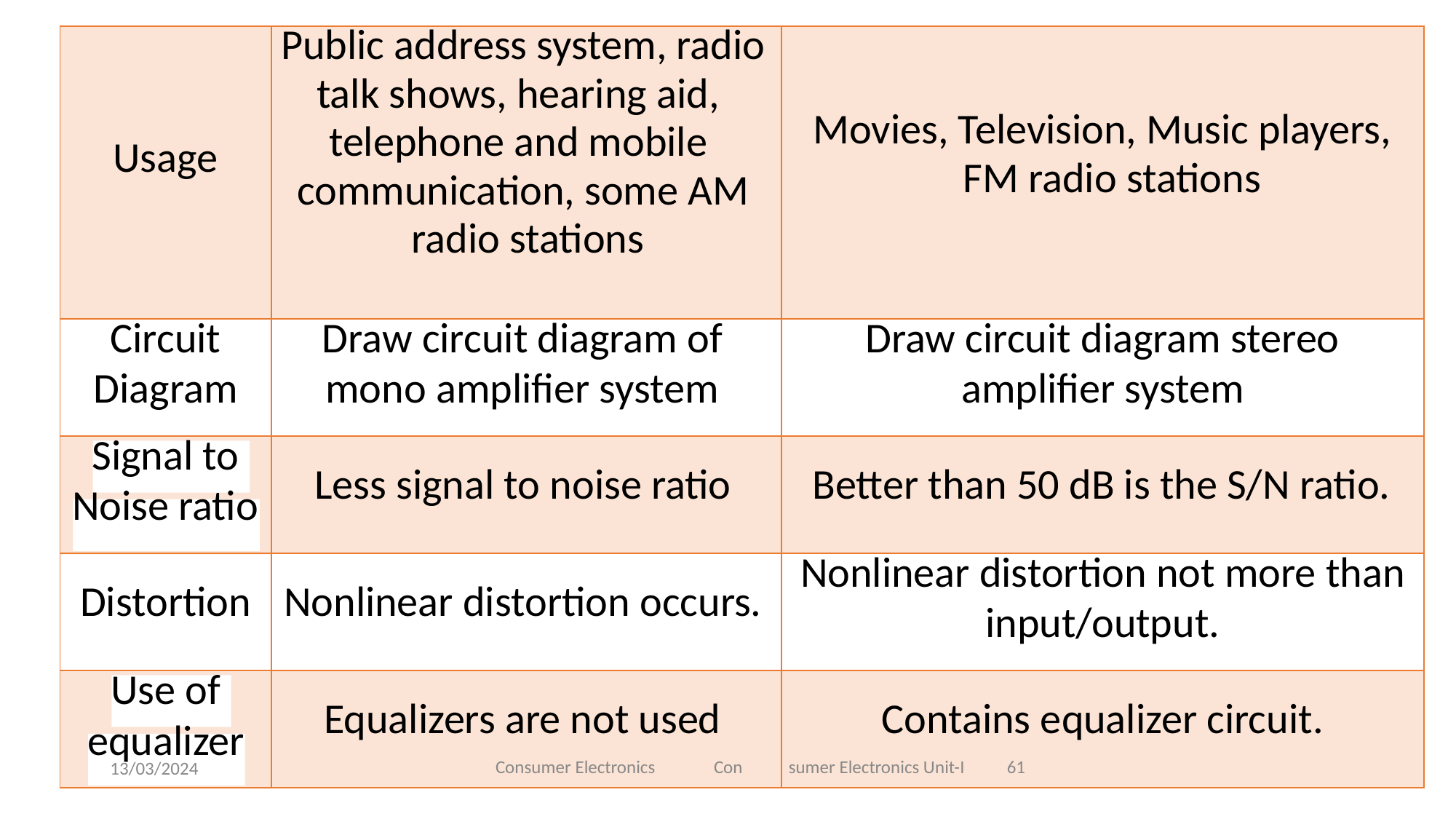

| Usage | Public address system, radio talk shows, hearing aid, telephone and mobile communication, some AM radio stations | Movies, Television, Music players, FM radio stations |
| --- | --- | --- |
| Circuit Diagram | Draw circuit diagram of mono amplifier system | Draw circuit diagram stereo amplifier system |
| Signal to Noise ratio | Less signal to noise ratio | Better than 50 dB is the S/N ratio. |
| Distortion | Nonlinear distortion occurs. | Nonlinear distortion not more than input/output. |
| Use of equalizer 13/03/2024 | Equalizers are not used Consumer Electronics Con | Contains equalizer circuit. sumer Electronics Unit-I 61 |